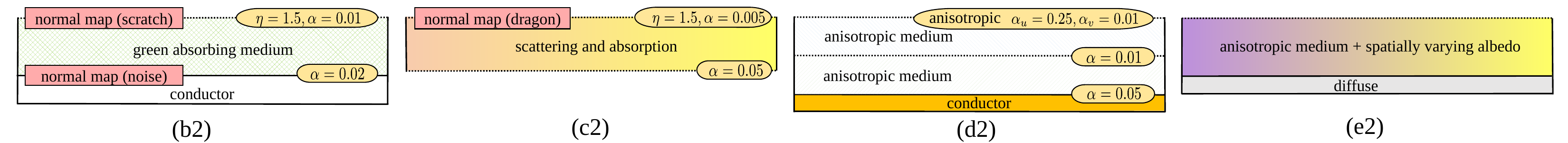

anisotropic

normal map (scratch)
normal map (dragon)

anisotropic medium
scattering and absorption
anisotropic medium + spatially varying albedo
green absorbing medium

anisotropic medium

normal map (noise)

diffuse

conductor

conductor

(e2)
(c2)
(b2)
(d2)